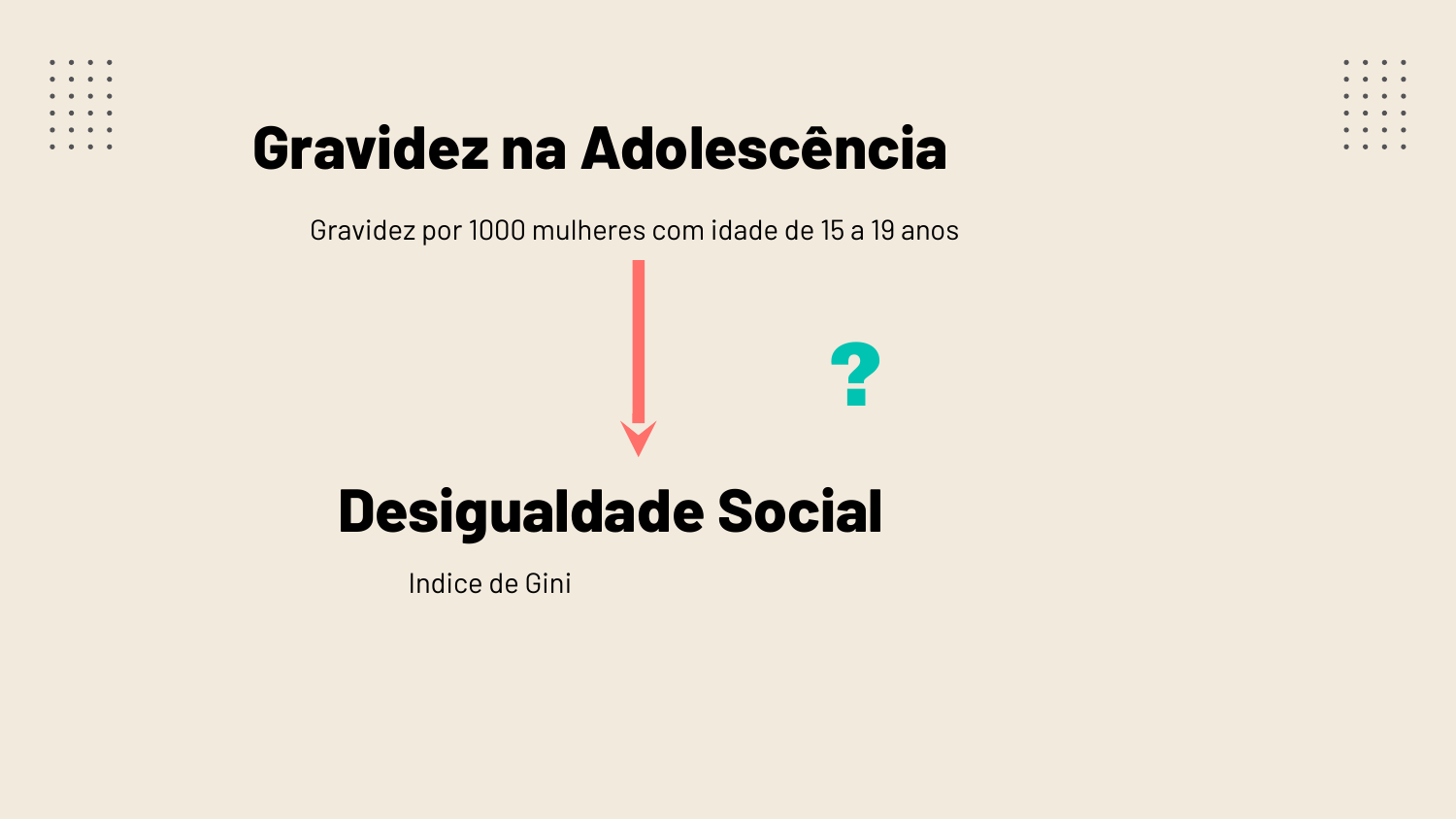

Gravidez na Adolescência
Gravidez por 1000 mulheres com idade de 15 a 19 anos
?
Desigualdade Social
Indice de Gini